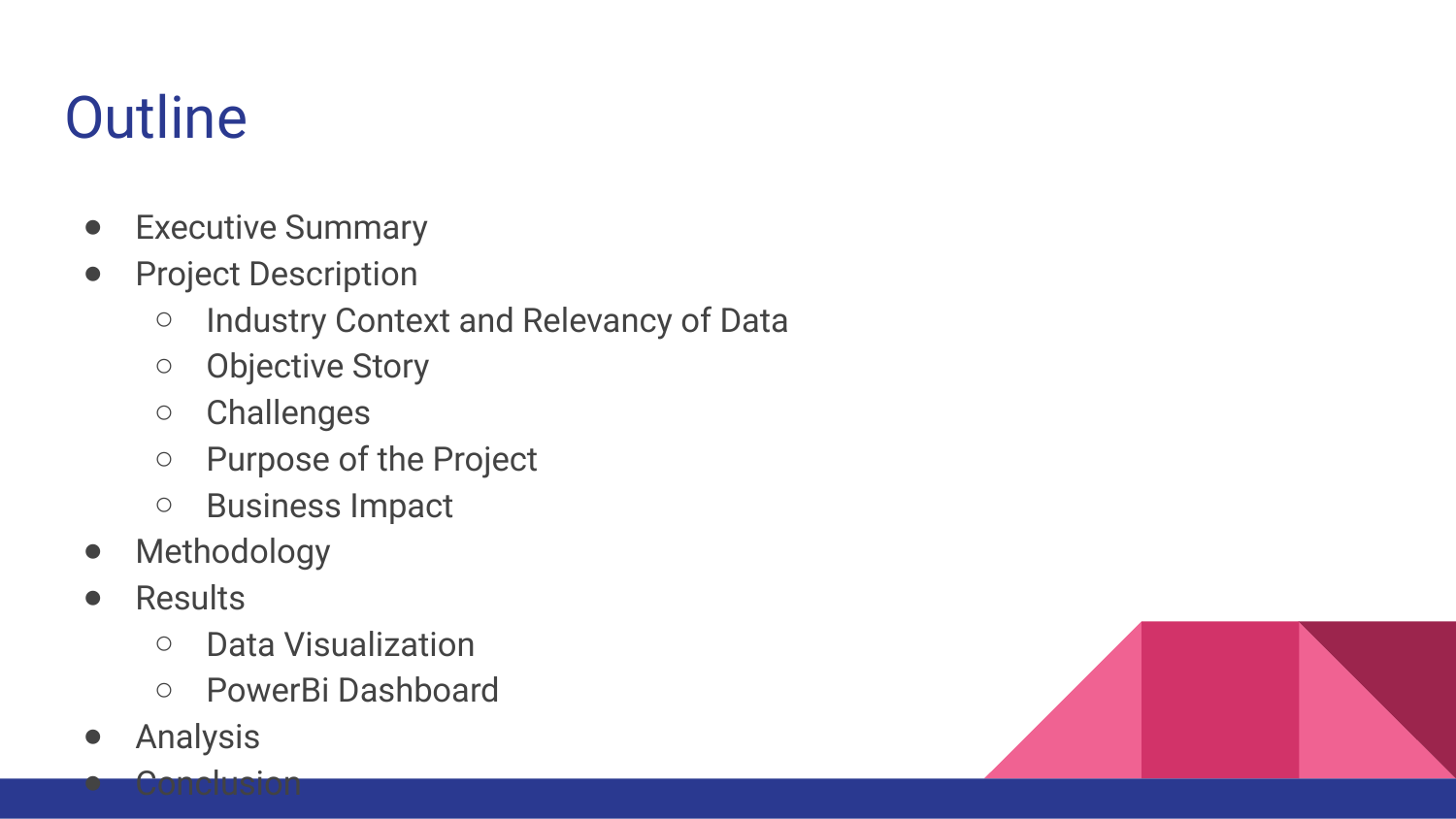

# Outline
Executive Summary
Project Description
Industry Context and Relevancy of Data
Objective Story
Challenges
Purpose of the Project
Business Impact
Methodology
Results
Data Visualization
PowerBi Dashboard
Analysis
Conclusion